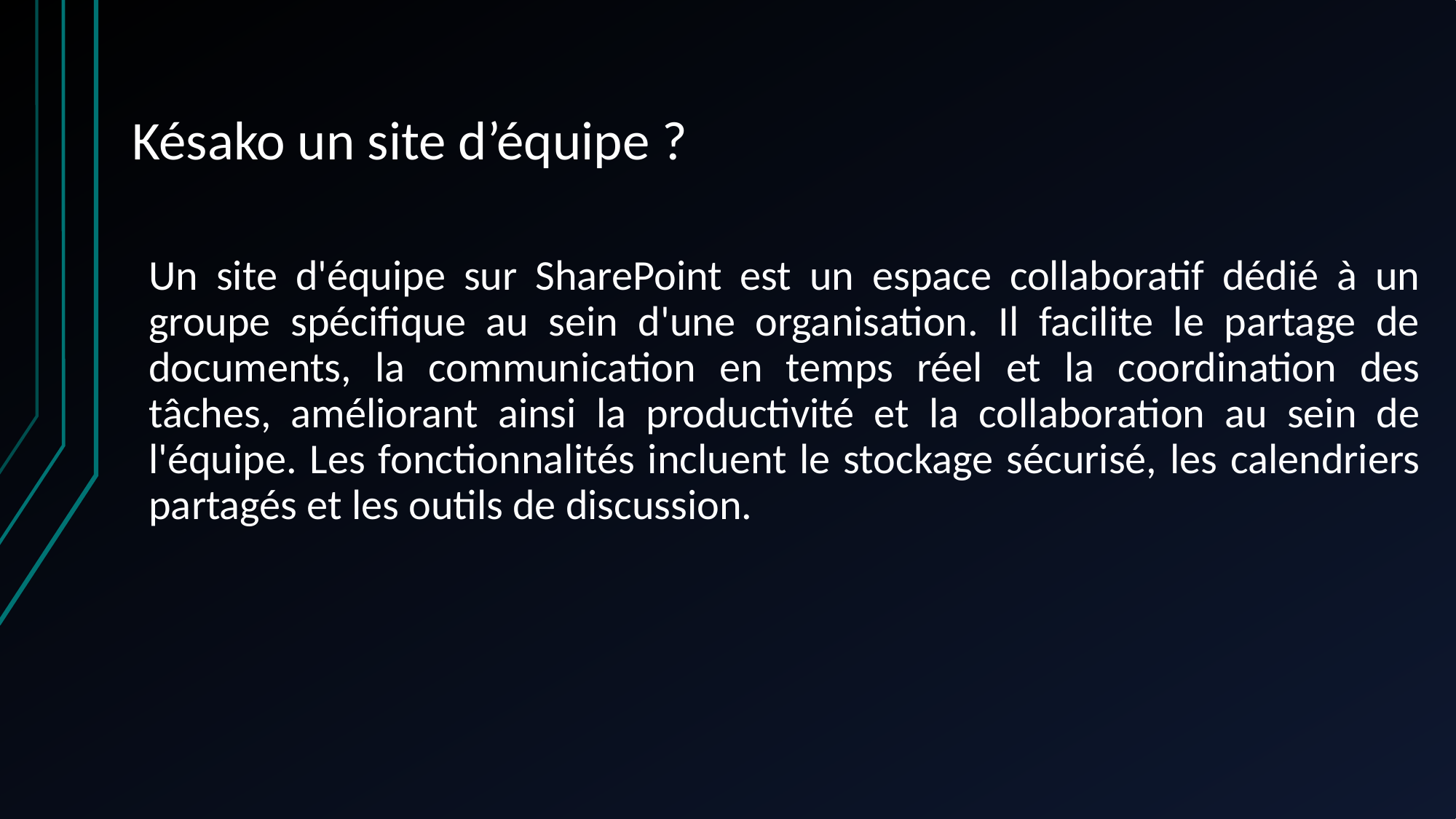

# Késako un site d’équipe ?
Un site d'équipe sur SharePoint est un espace collaboratif dédié à un groupe spécifique au sein d'une organisation. Il facilite le partage de documents, la communication en temps réel et la coordination des tâches, améliorant ainsi la productivité et la collaboration au sein de l'équipe. Les fonctionnalités incluent le stockage sécurisé, les calendriers partagés et les outils de discussion.